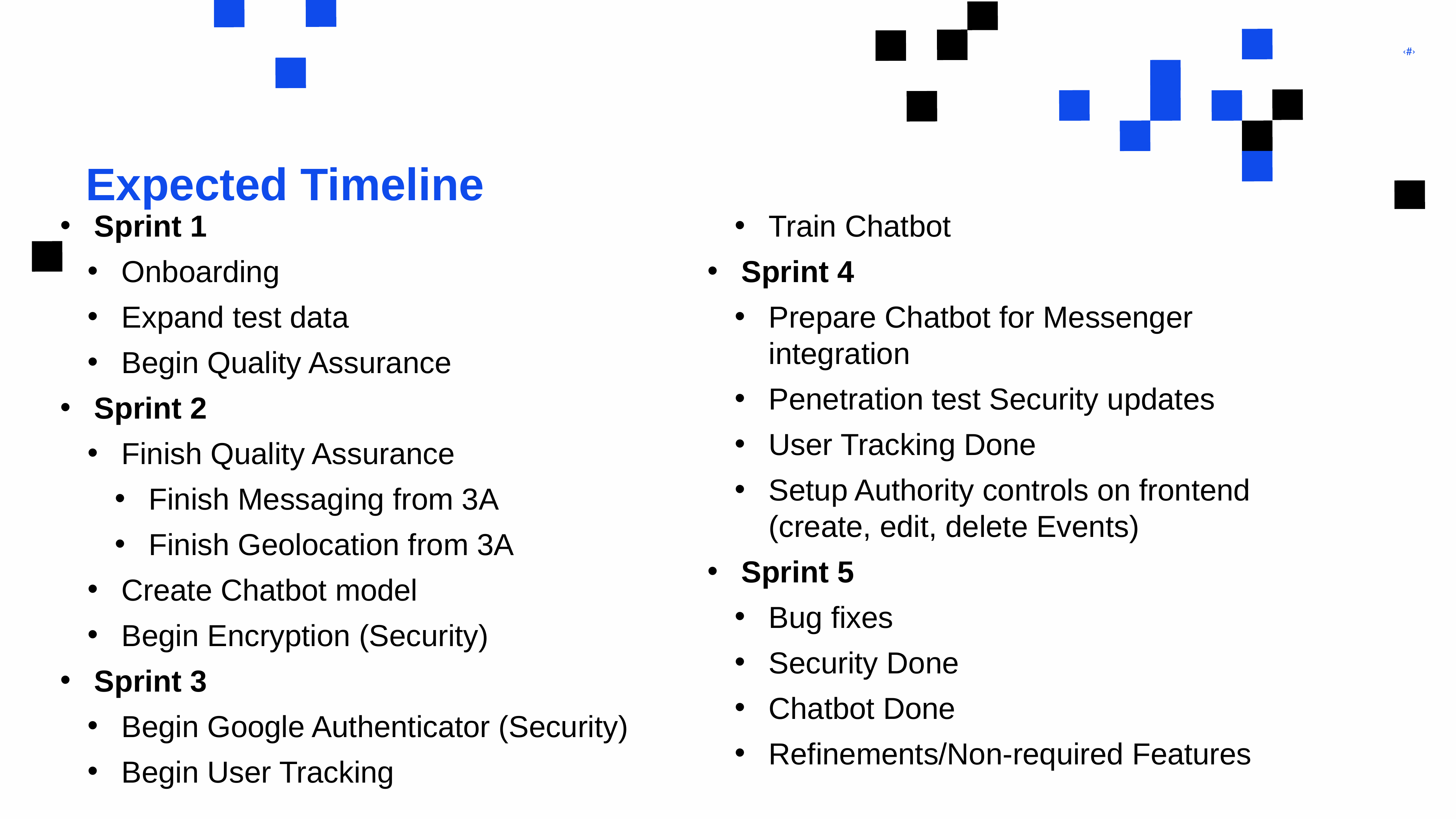

# Expected Timeline
Sprint 1
Onboarding
Expand test data
Begin Quality Assurance
Sprint 2
Finish Quality Assurance
Finish Messaging from 3A
Finish Geolocation from 3A
Create Chatbot model
Begin Encryption (Security)
Sprint 3
Begin Google Authenticator (Security)
Begin User Tracking
Train Chatbot
Sprint 4
Prepare Chatbot for Messenger integration
Penetration test Security updates
User Tracking Done
Setup Authority controls on frontend (create, edit, delete Events)
Sprint 5
Bug fixes
Security Done
Chatbot Done
Refinements/Non-required Features